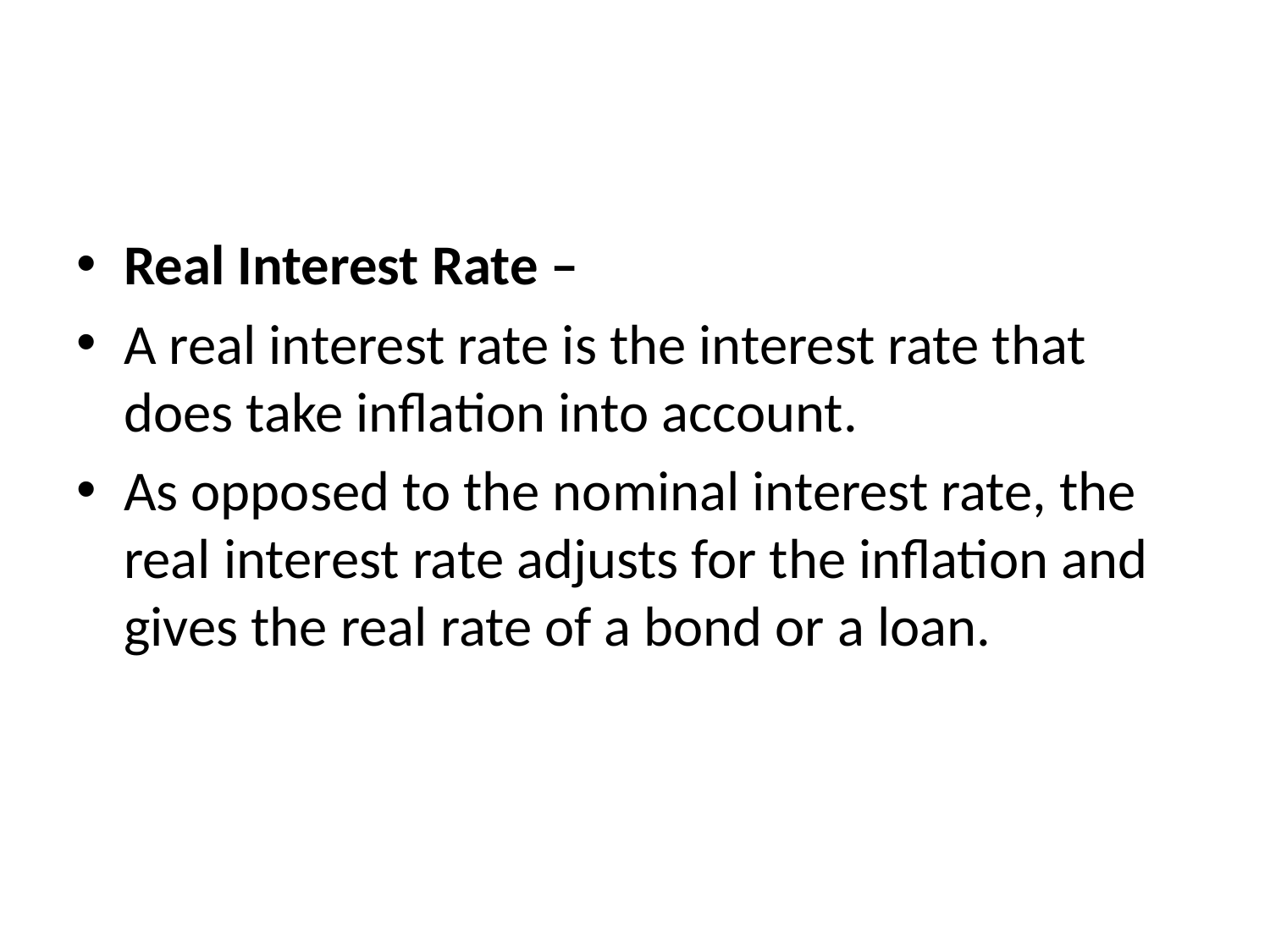

#
Real Interest Rate –
A real interest rate is the interest rate that does take inflation into account.
As opposed to the nominal interest rate, the real interest rate adjusts for the inflation and gives the real rate of a bond or a loan.